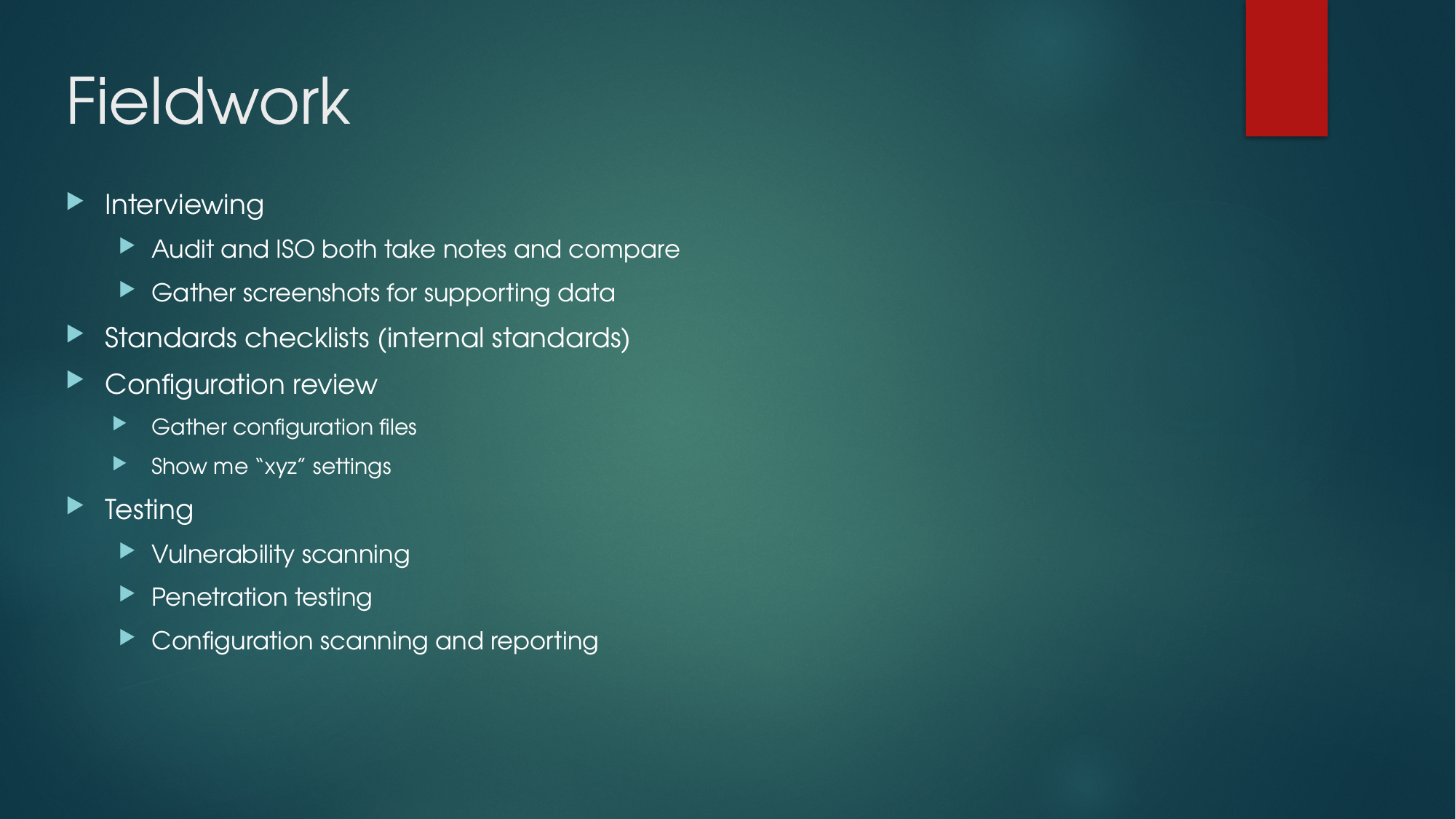

# Fieldwork
Interviewing
Audit and ISO both take notes and compare
Gather screenshots for supporting data
Standards checklists (internal standards)
Configuration review
Gather configuration files
Show me “xyz” settings
Testing
Vulnerability scanning
Penetration testing
Configuration scanning and reporting